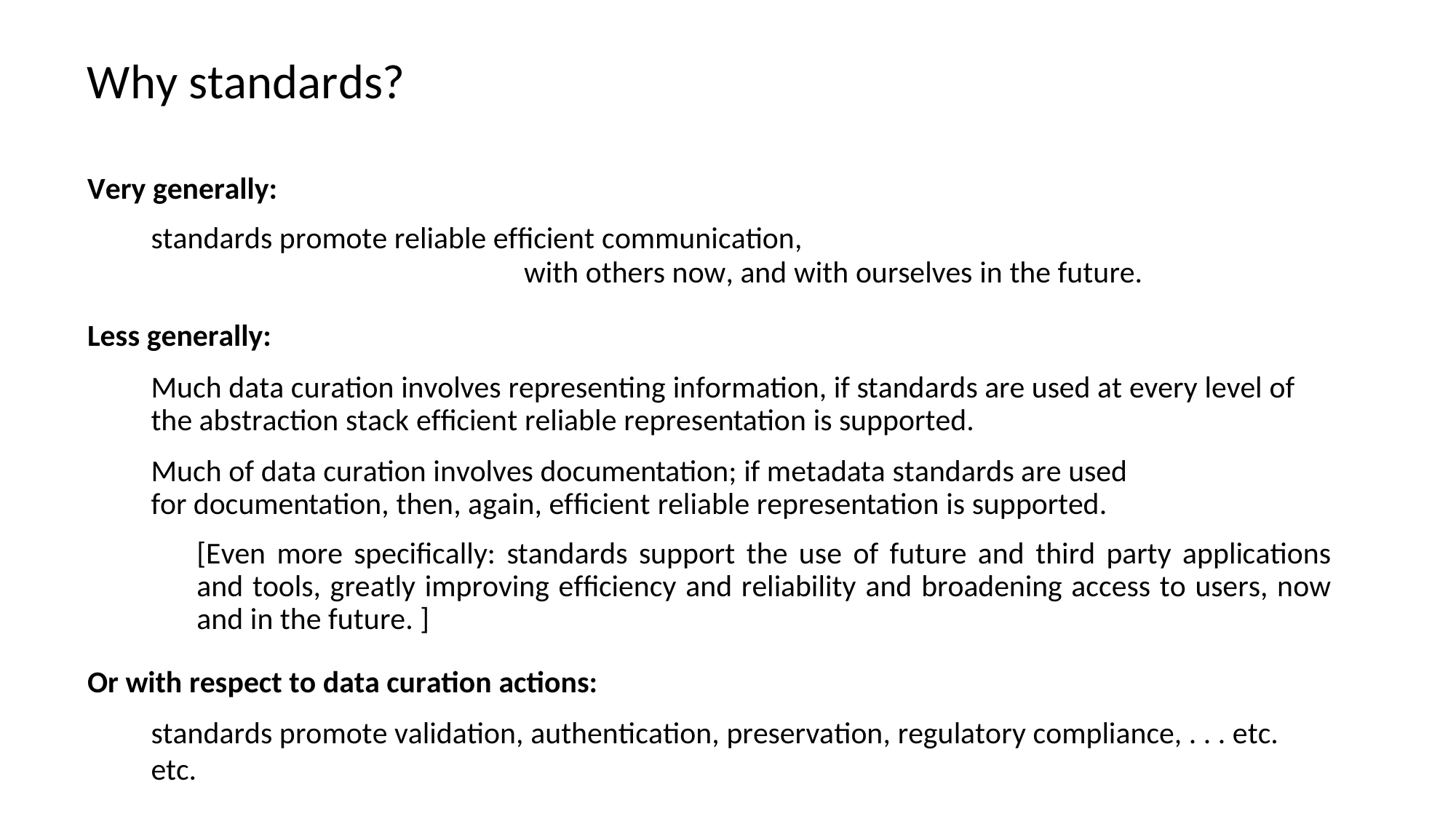

# Why standards?
Very generally:
standards promote reliable efficient communication,
with others now, and with ourselves in the future.
Less generally:
Much data curation involves representing information, if standards are used at every level of the abstraction stack efficient reliable representation is supported.
Much of data curation involves documentation; if metadata standards are used for documentation, then, again, efficient reliable representation is supported.
[Even more specifically: standards support the use of future and third party applications and tools, greatly improving efficiency and reliability and broadening access to users, now and in the future. ]
Or with respect to data curation actions:
standards promote validation, authentication, preservation, regulatory compliance, . . . etc. etc.